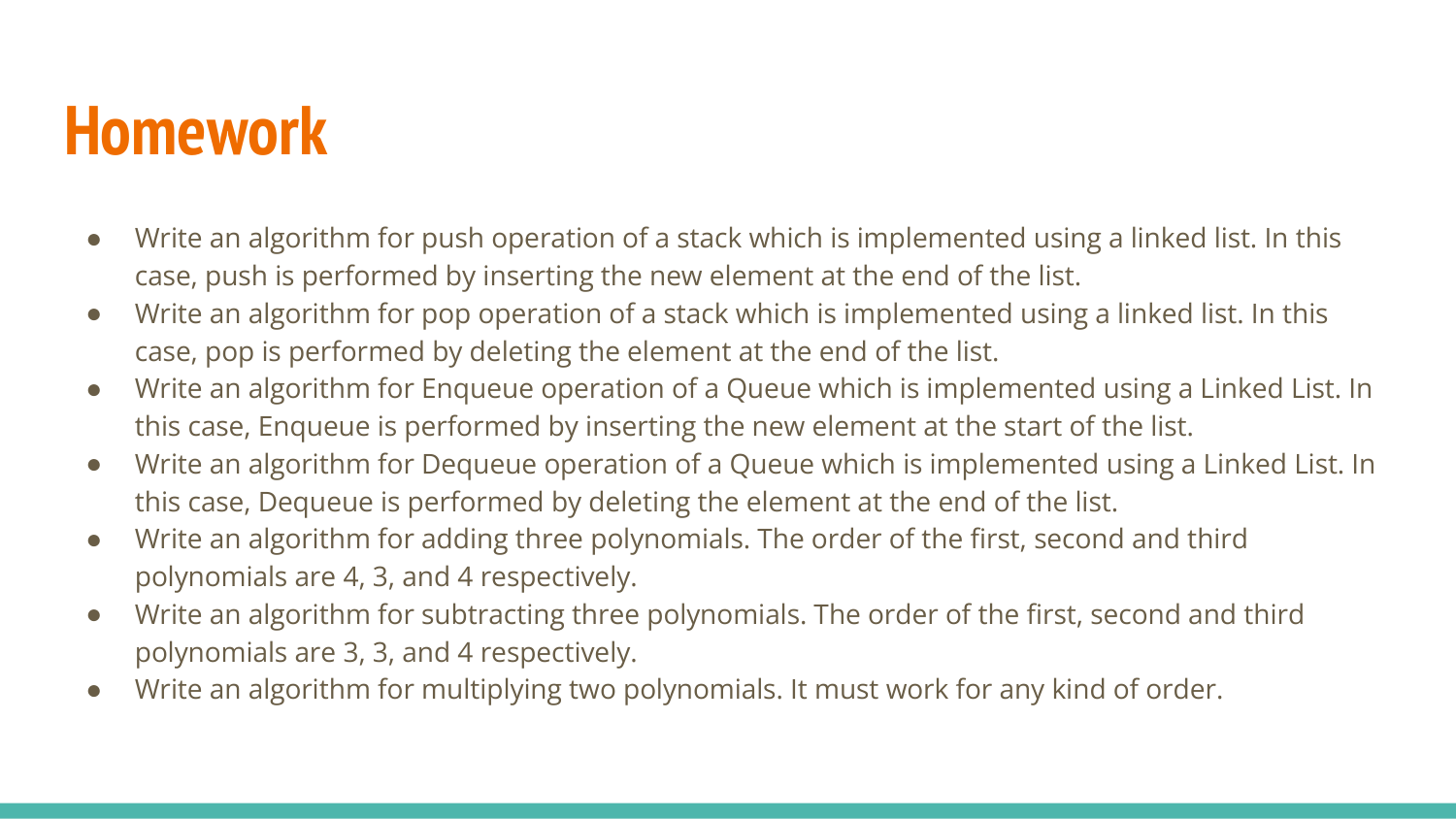

# Homework
Write an algorithm for push operation of a stack which is implemented using a linked list. In this case, push is performed by inserting the new element at the end of the list.
Write an algorithm for pop operation of a stack which is implemented using a linked list. In this case, pop is performed by deleting the element at the end of the list.
Write an algorithm for Enqueue operation of a Queue which is implemented using a Linked List. In this case, Enqueue is performed by inserting the new element at the start of the list.
Write an algorithm for Dequeue operation of a Queue which is implemented using a Linked List. In this case, Dequeue is performed by deleting the element at the end of the list.
Write an algorithm for adding three polynomials. The order of the first, second and third polynomials are 4, 3, and 4 respectively.
Write an algorithm for subtracting three polynomials. The order of the first, second and third polynomials are 3, 3, and 4 respectively.
Write an algorithm for multiplying two polynomials. It must work for any kind of order.